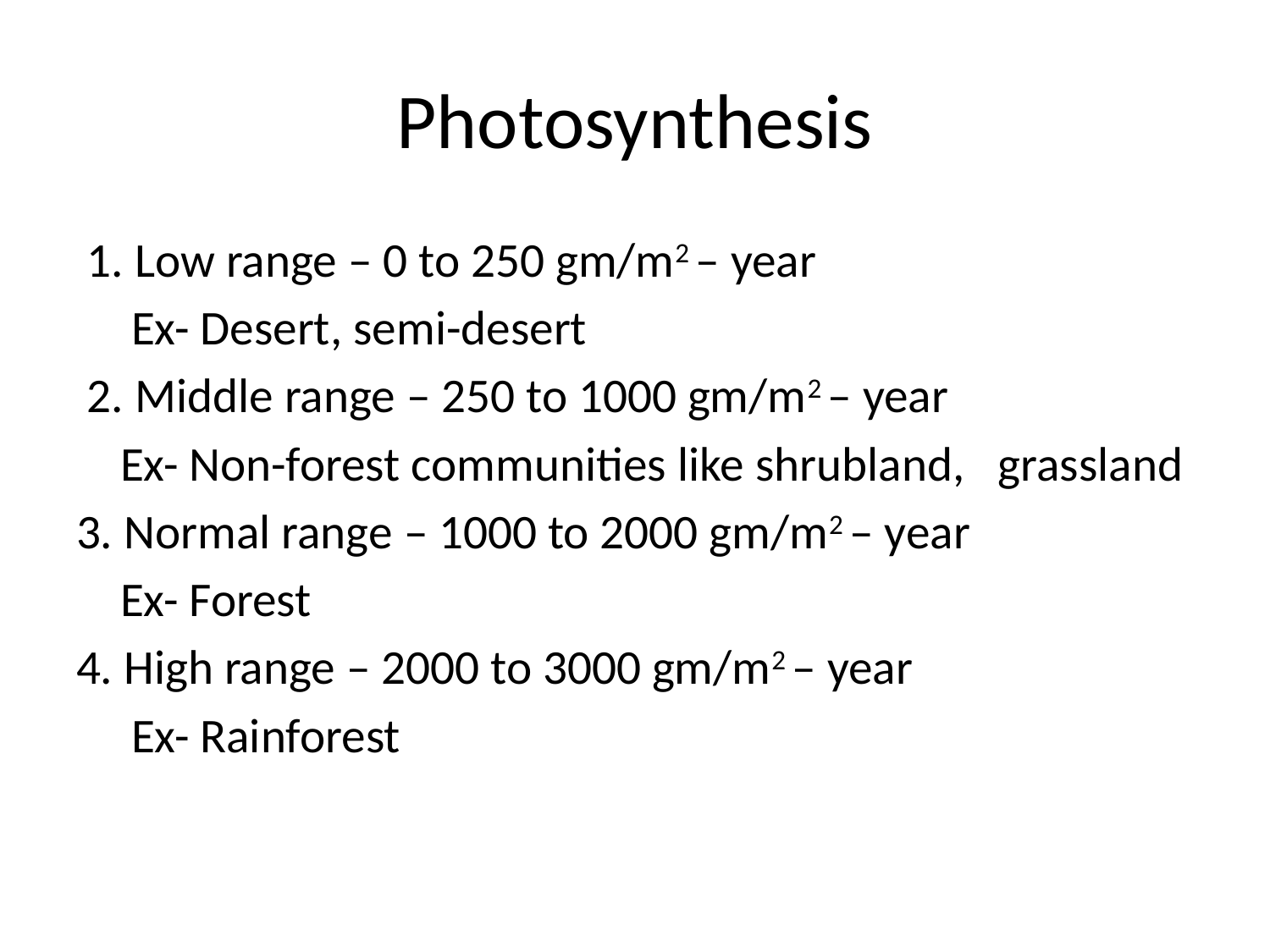

# Photosynthesis
 1. Low range – 0 to 250 gm/m2 – year
     Ex- Desert, semi-desert
 2. Middle range – 250 to 1000 gm/m2 – year
    Ex- Non-forest communities like shrubland,   grassland
3. Normal range – 1000 to 2000 gm/m2 – year
    Ex- Forest
4. High range – 2000 to 3000 gm/m2 – year
     Ex- Rainforest